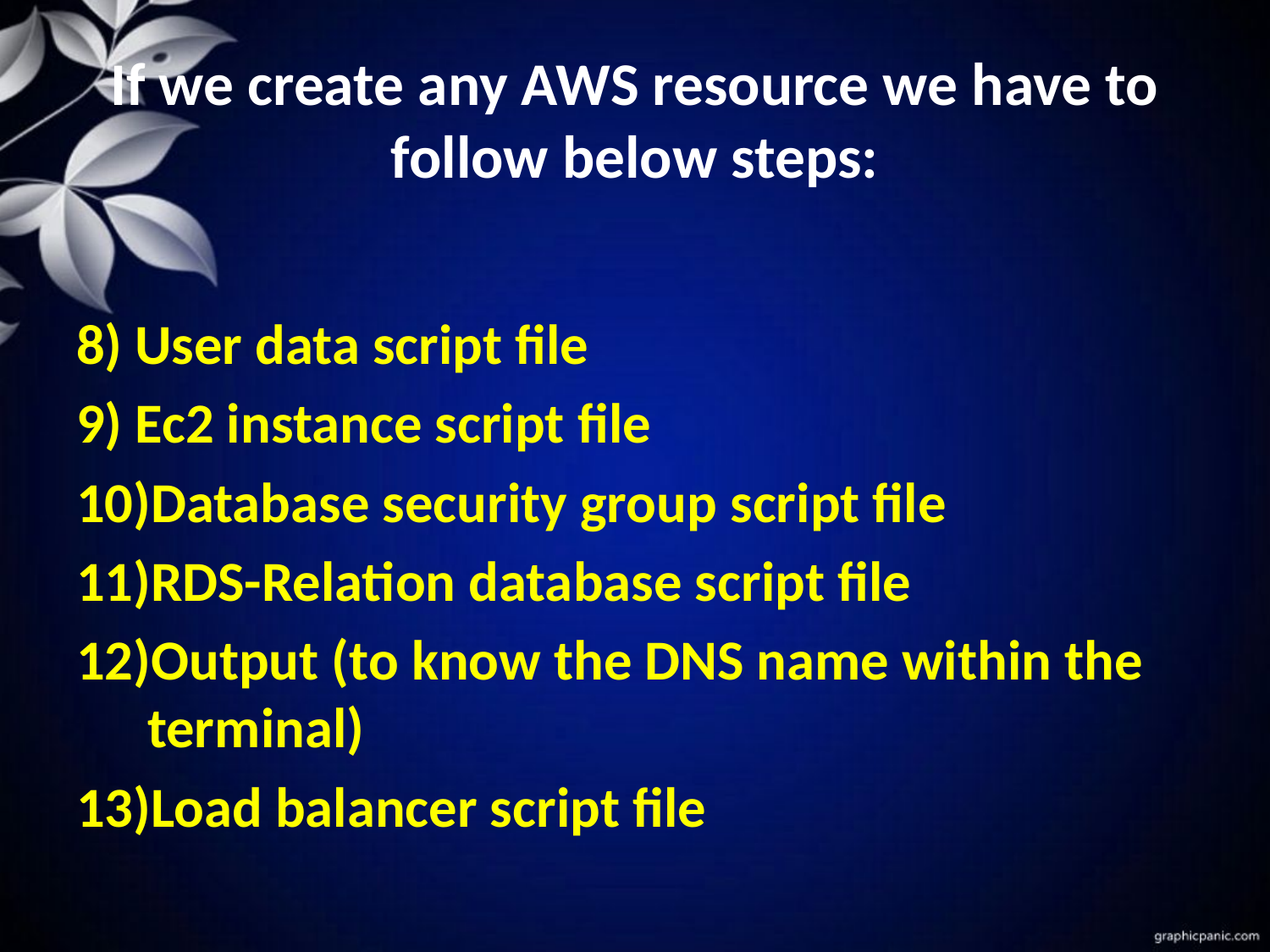

# If we create any AWS resource we have to follow below steps:

8) User data script file
9) Ec2 instance script file
10)Database security group script file
11)RDS-Relation database script file
12)Output (to know the DNS name within the terminal)
13)Load balancer script file